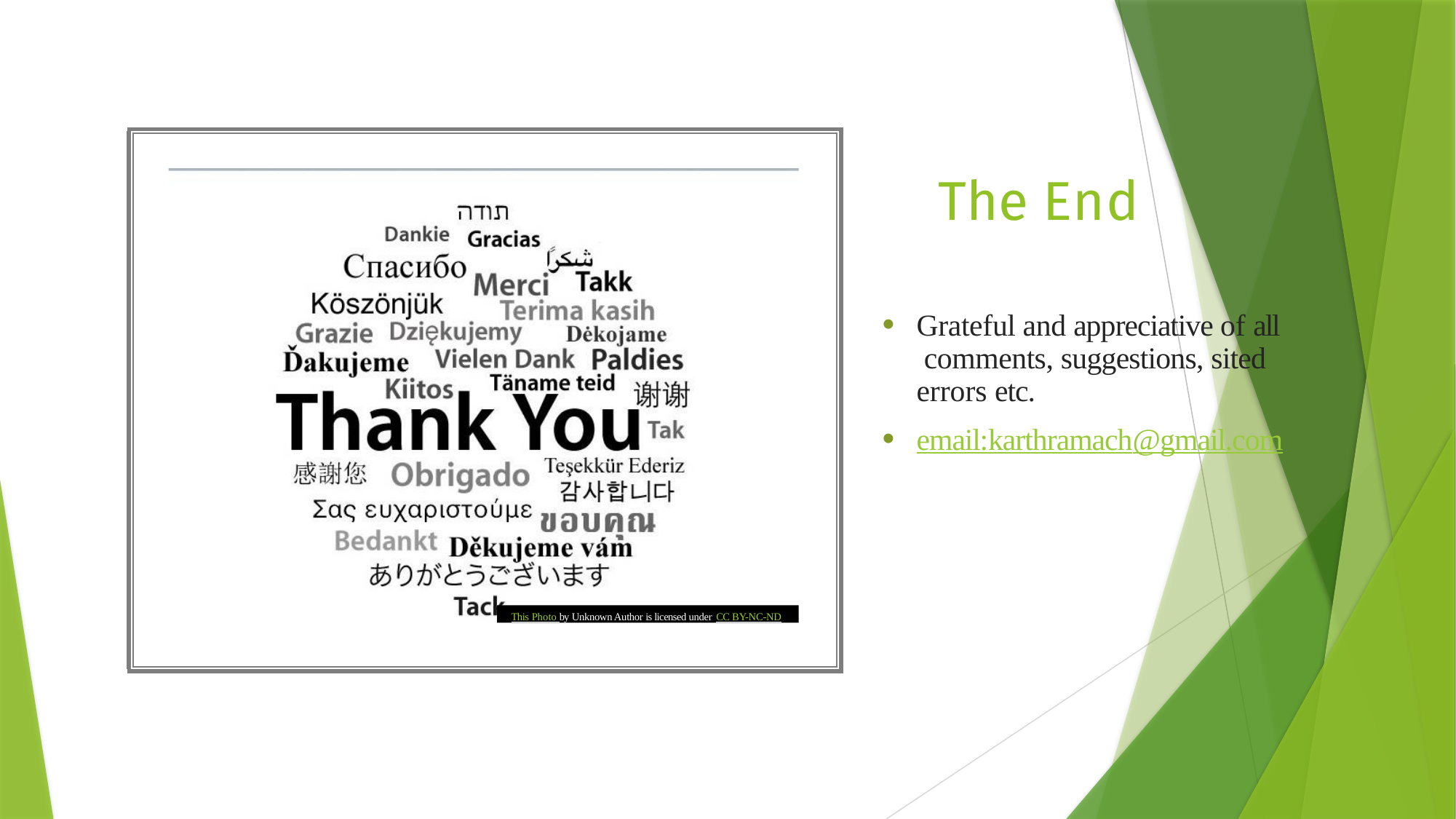

# The End

Grateful and appreciative of all  comments, suggestions, sited  errors etc.
email:karthramach@gmail.com
This Photo by Unknown Author is licensed under CC BY-NC-ND